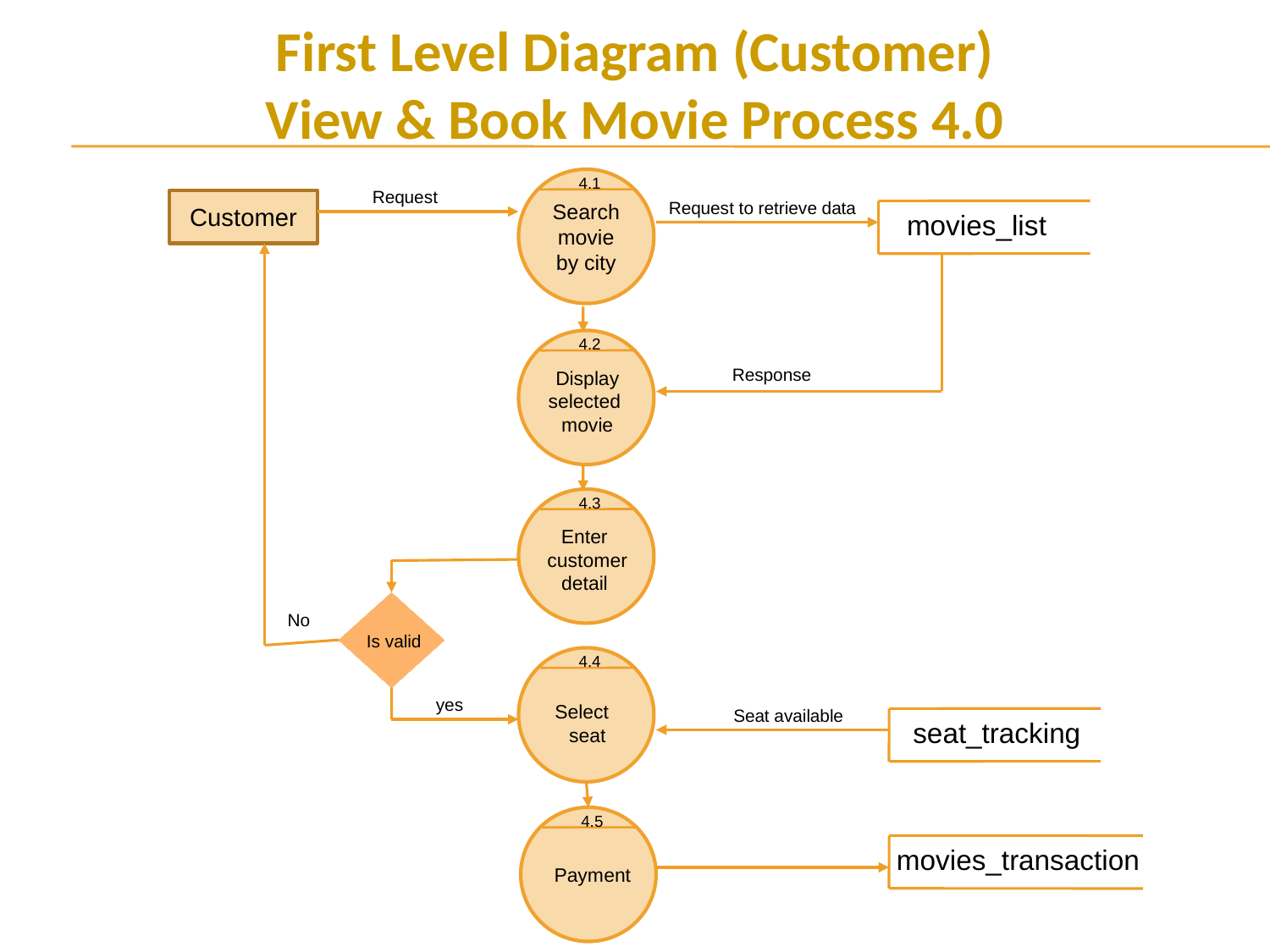

First Level Diagram (Customer)
View & Book Movie Process 4.0
4.1
Search movie by city
Request

Request to retrieve data
Customer

movies_list

4.2

Response
Display selected
movie

4.3

Enter
customer
detail

No
Is valid
4.4

yes
Select
seat
Seat available

seat_tracking

4.5

movies_transaction
Payment